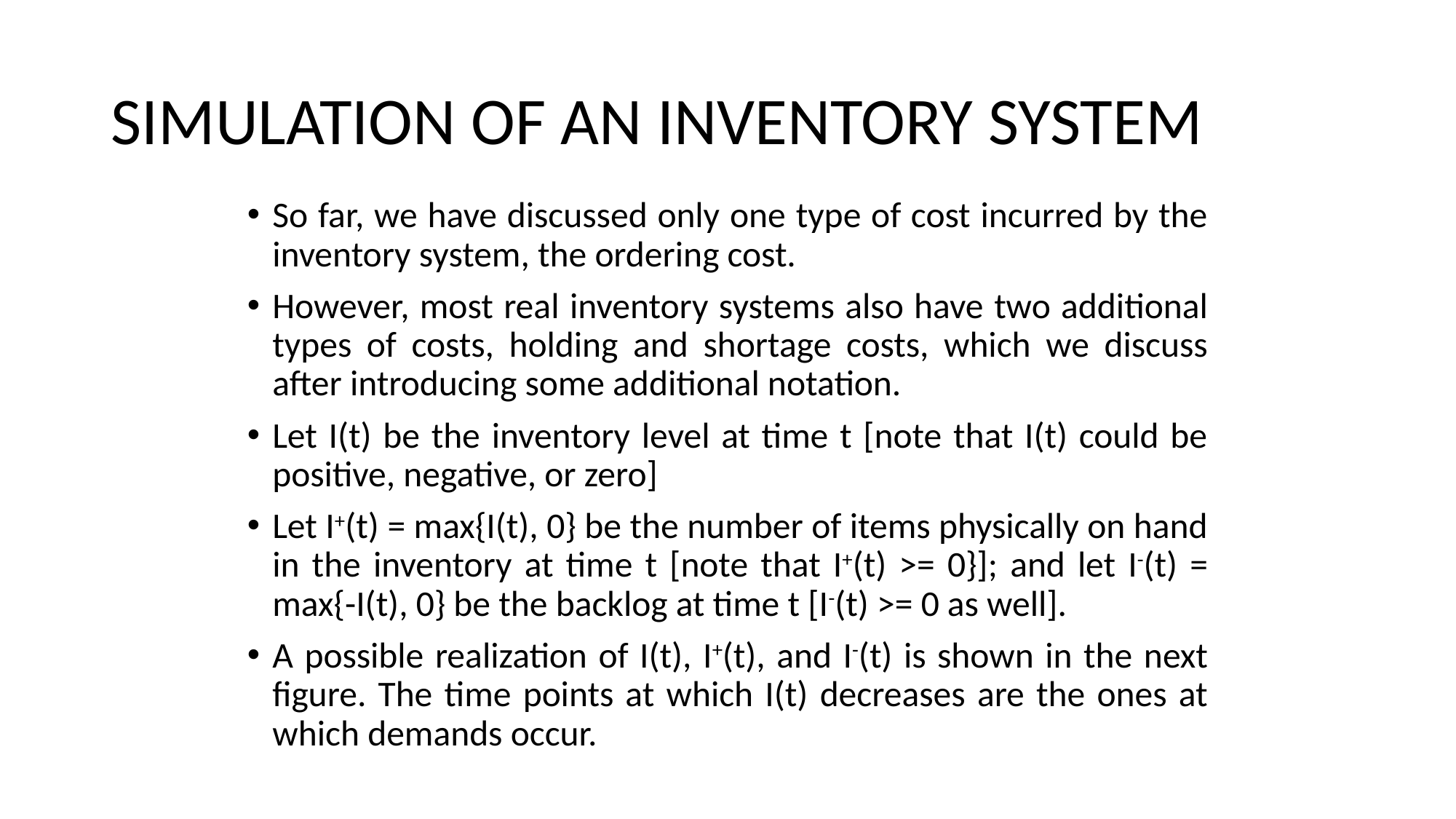

# SIMULATION OF AN INVENTORY SYSTEM
So far, we have discussed only one type of cost incurred by the inventory system, the ordering cost.
However, most real inventory systems also have two additional types of costs, holding and shortage costs, which we discuss after introducing some additional notation.
Let I(t) be the inventory level at time t [note that I(t) could be positive, negative, or zero]
Let I+(t) = max{I(t), 0} be the number of items physically on hand in the inventory at time t [note that I+(t) >= 0}]; and let I-(t) = max{-I(t), 0} be the backlog at time t [I-(t) >= 0 as well].
A possible realization of I(t), I+(t), and I-(t) is shown in the next figure. The time points at which I(t) decreases are the ones at which demands occur.